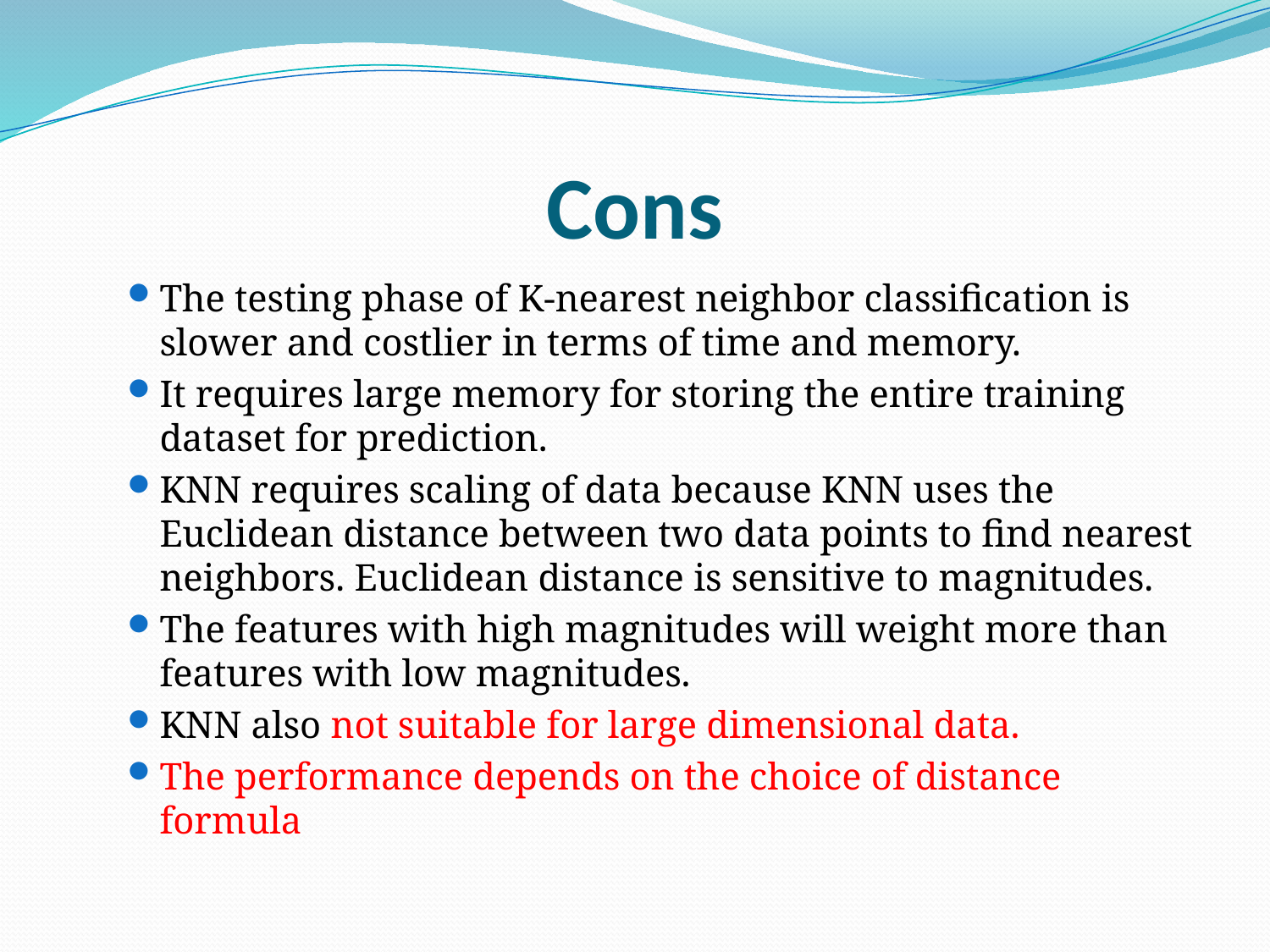

# Cons
The testing phase of K-nearest neighbor classification is slower and costlier in terms of time and memory.
It requires large memory for storing the entire training dataset for prediction.
KNN requires scaling of data because KNN uses the Euclidean distance between two data points to find nearest neighbors. Euclidean distance is sensitive to magnitudes.
The features with high magnitudes will weight more than features with low magnitudes.
KNN also not suitable for large dimensional data.
The performance depends on the choice of distance formula